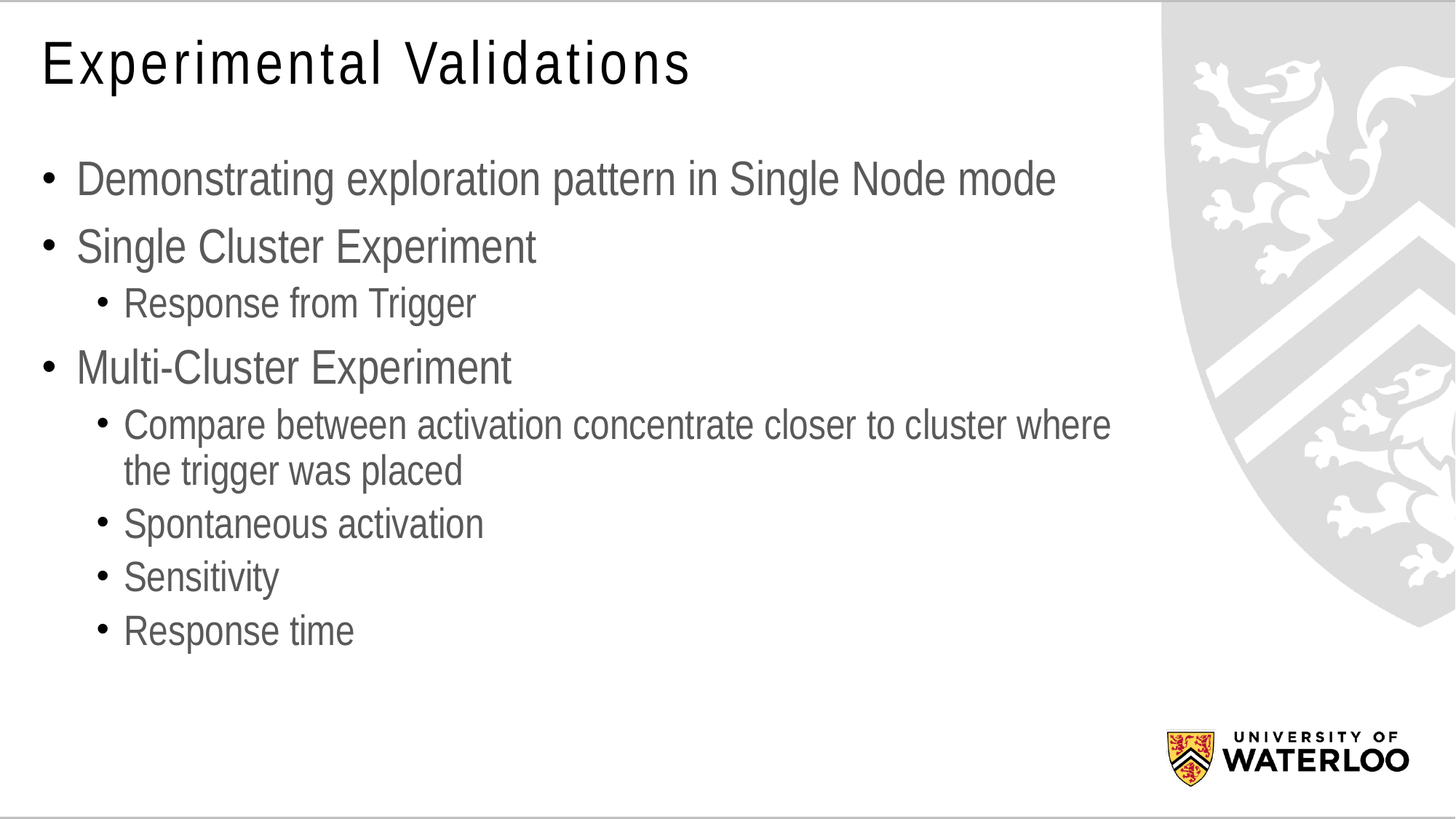

# Experimental Validations
Demonstrating exploration pattern in Single Node mode
Single Cluster Experiment
Response from Trigger
Multi-Cluster Experiment
Compare between activation concentrate closer to cluster where the trigger was placed
Spontaneous activation
Sensitivity
Response time